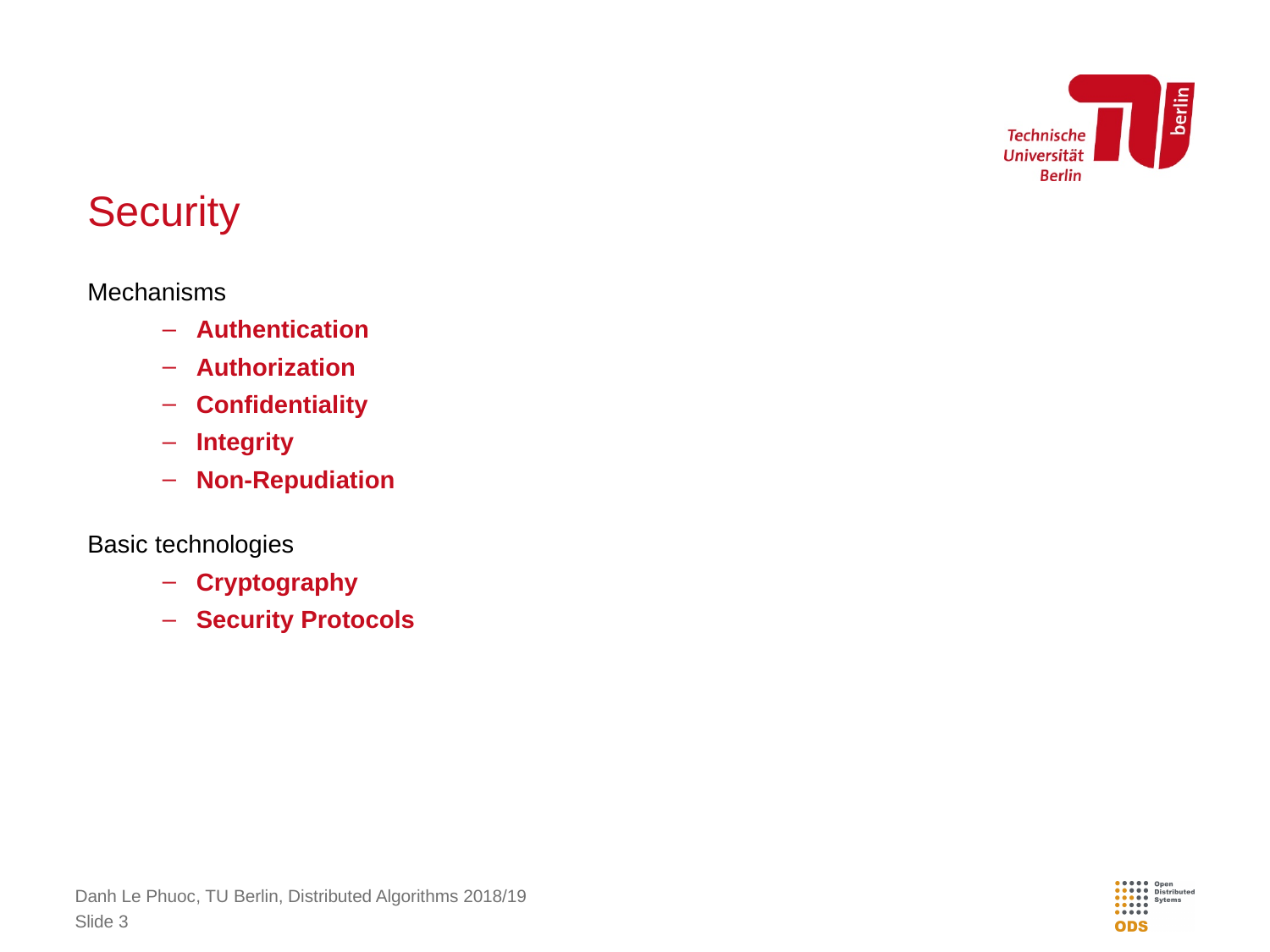

# Security
Mechanisms
Authentication
Authorization
Confidentiality
Integrity
Non-Repudiation

Basic technologies
Cryptography
Security Protocols
Danh Le Phuoc, TU Berlin, Distributed Algorithms 2018/19
Slide 3